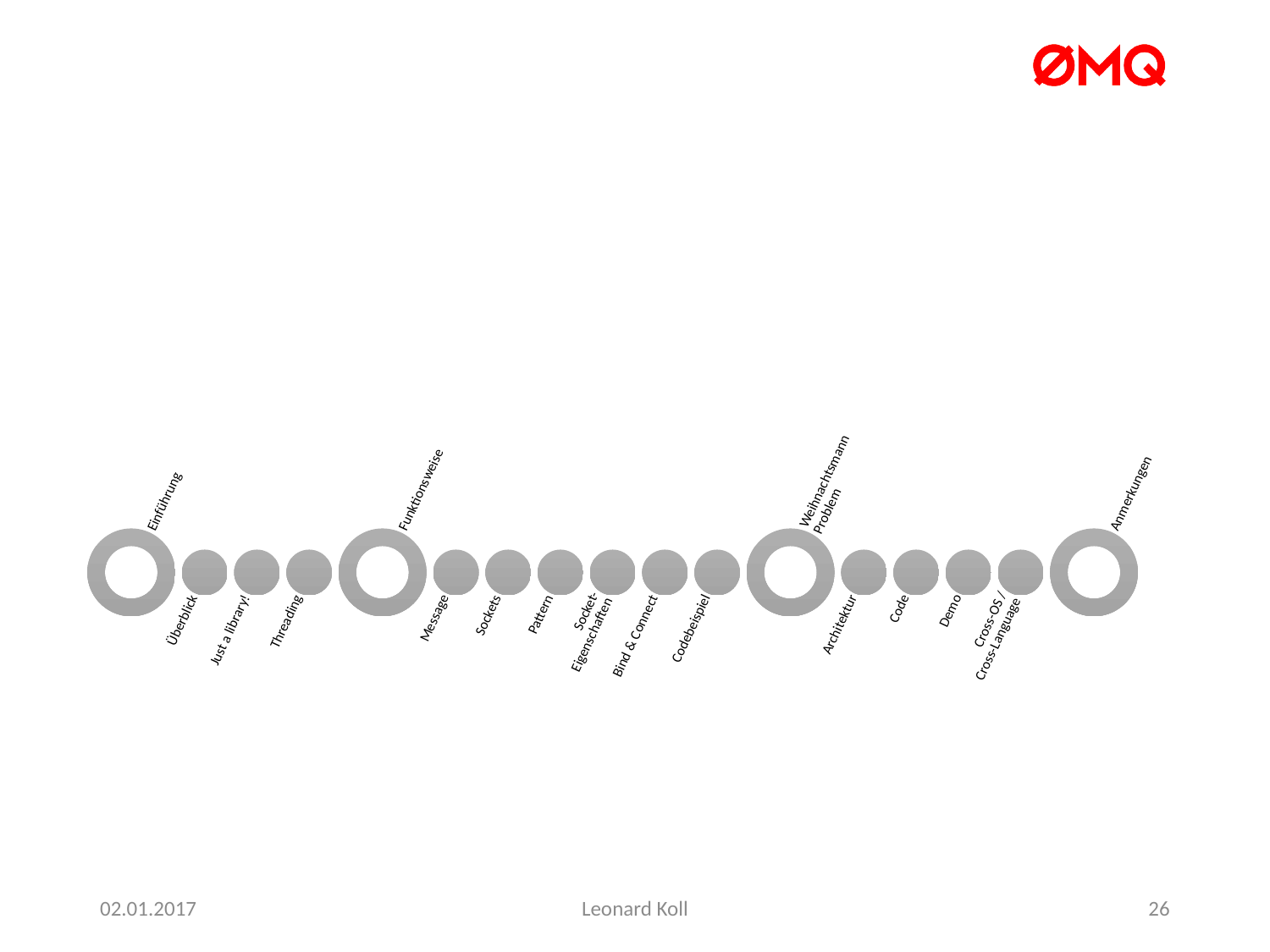

Einführung
Überblick
Just a library!
Threading
Funktionsweise
Message
Sockets
Pattern
Socket-Eigenschaften
Bind & Connect
Codebeispiel
Weihnachtsmann Problem
Architektur
Code
Demo
Cross-OS / Cross-Language
Anmerkungen
02.01.2017
Leonard Koll
26